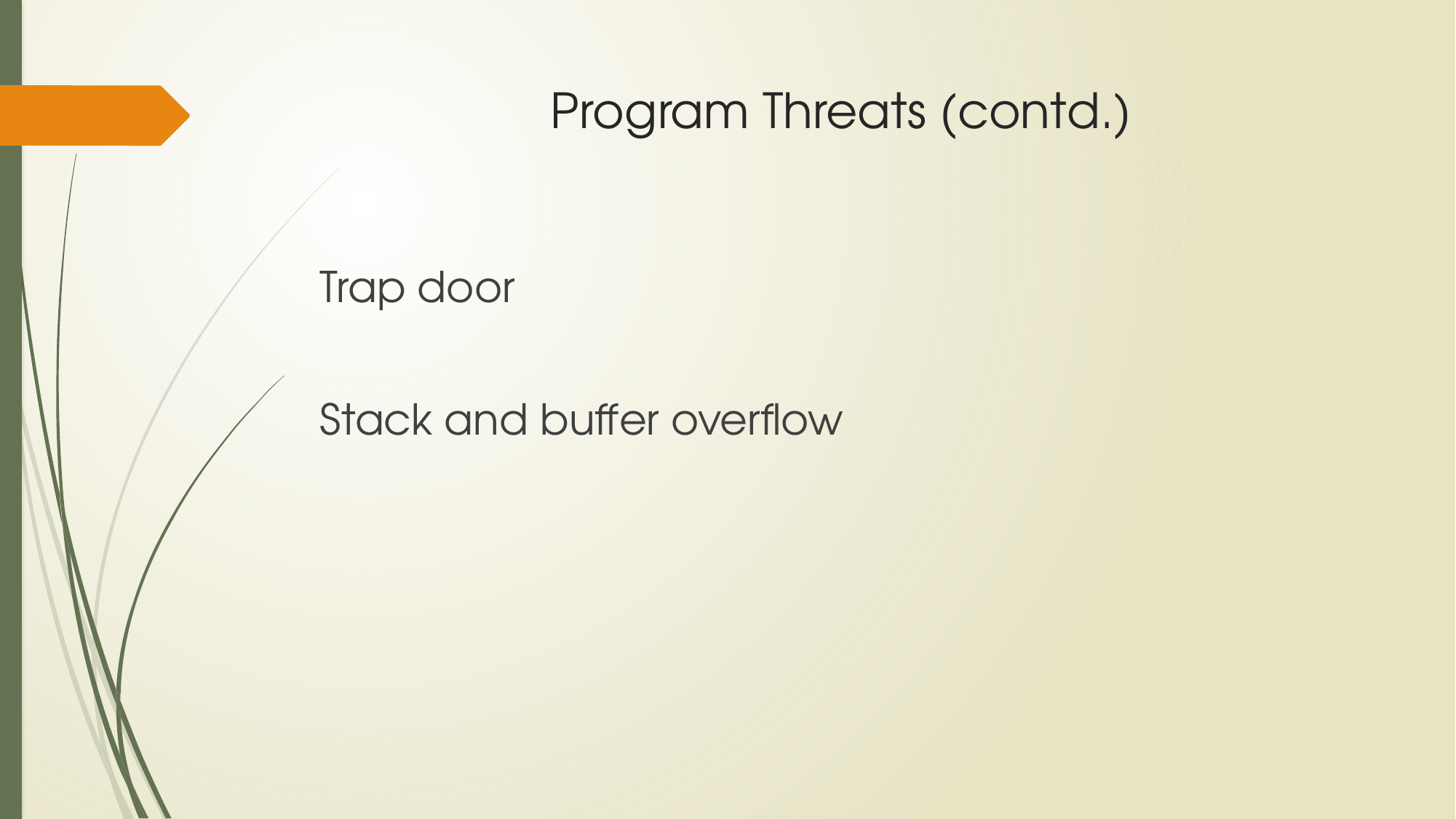

# Program Threats (contd.)
Trap door

Stack and buffer overflow